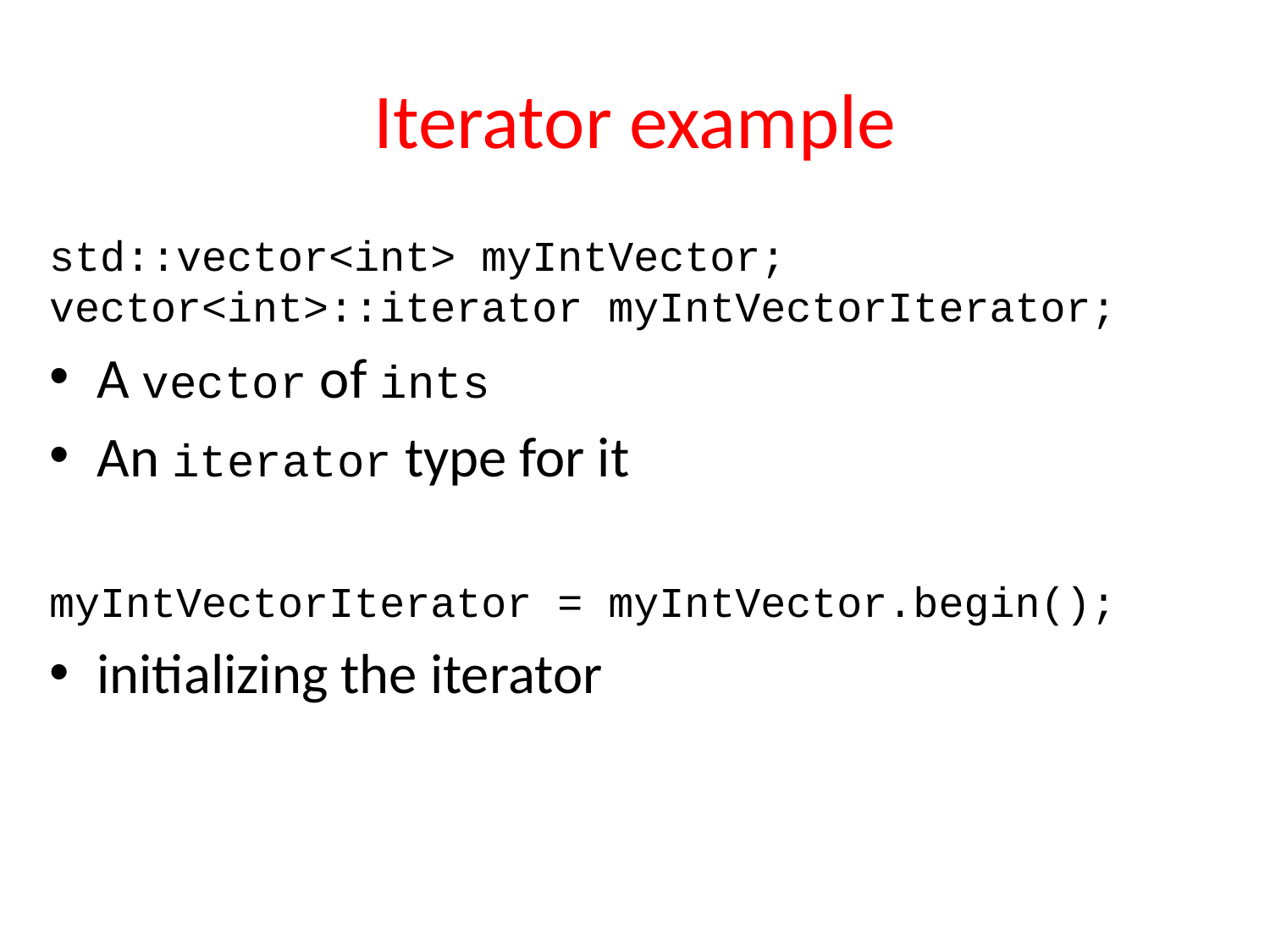

# Iterator example
std::vector<int> myIntVector; vector<int>::iterator myIntVectorIterator;
A vector of ints
An iterator type for it

myIntVectorIterator = myIntVector.begin();
initializing the iterator